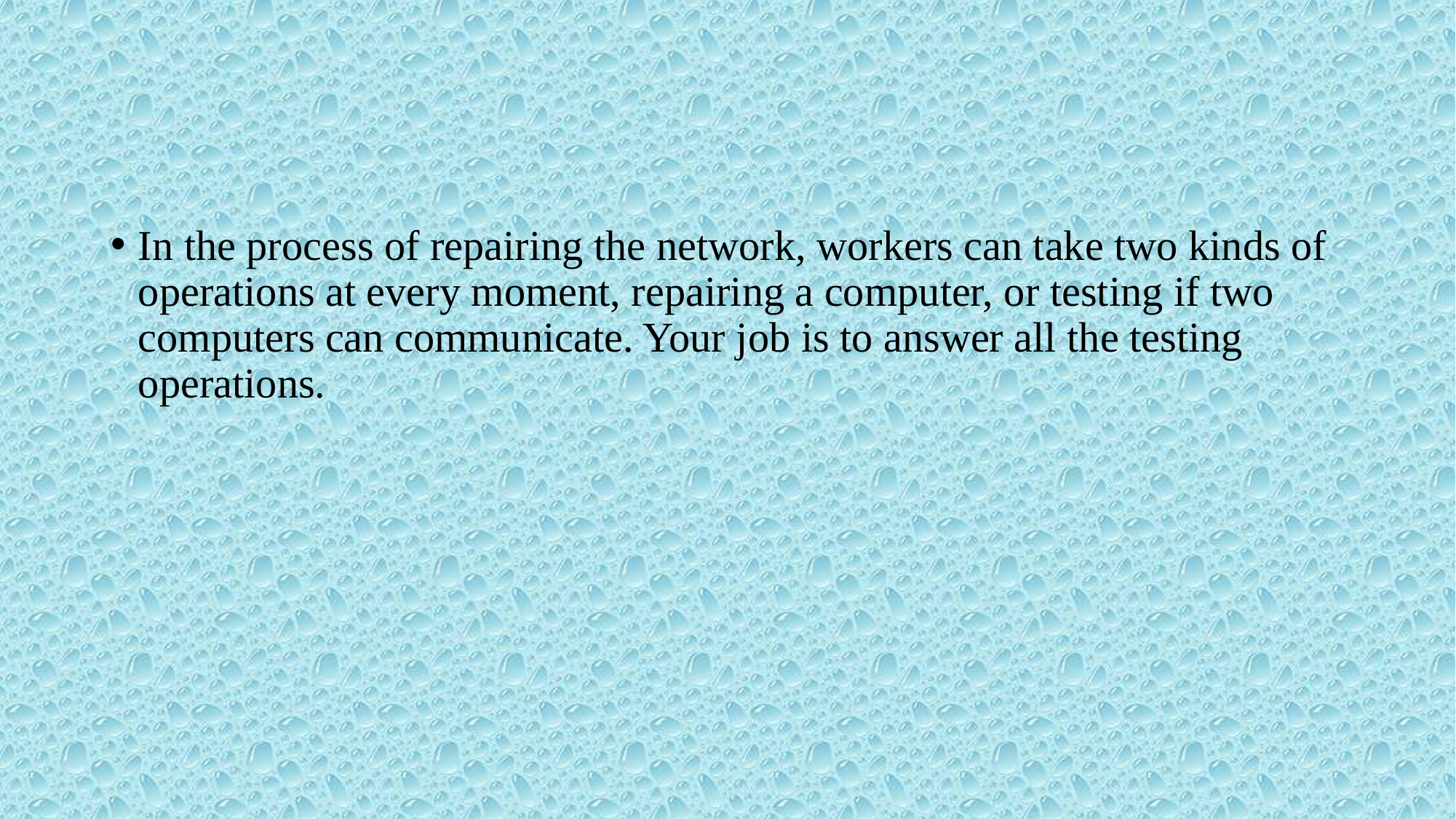

#
In the process of repairing the network, workers can take two kinds of operations at every moment, repairing a computer, or testing if two computers can communicate. Your job is to answer all the testing operations.